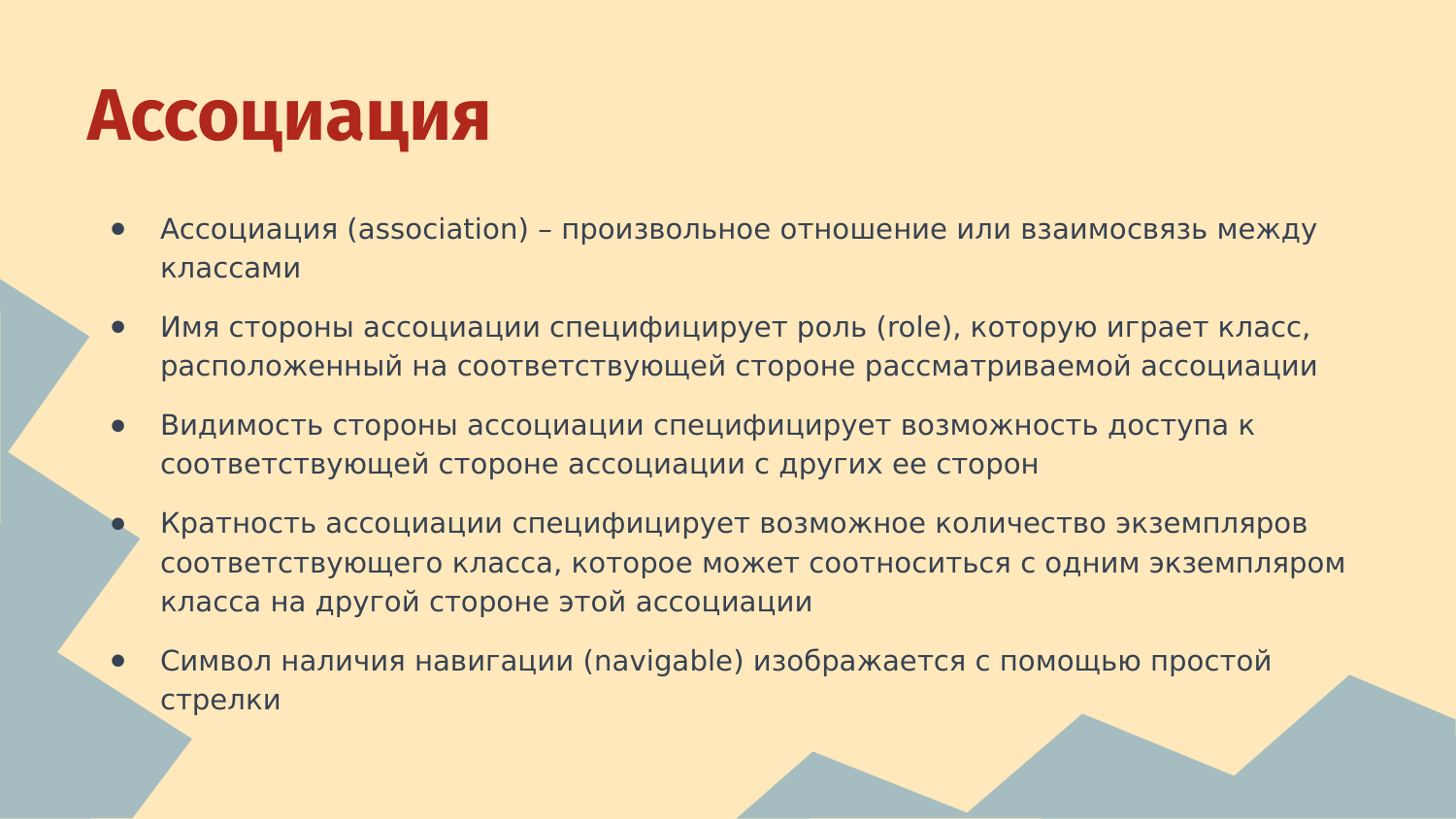

# Ассоциация
Ассоциация (association) – произвольное отношение или взаимосвязь между классами
Имя стороны ассоциации специфицирует роль (role), которую играет класс, расположенный на соответствующей стороне рассматриваемой ассоциации
Видимость стороны ассоциации специфицирует возможность доступа к соответствующей стороне ассоциации с других ее сторон
Кратность ассоциации специфицирует возможное количество экземпляров соответствующего класса, которое может соотноситься с одним экземпляром класса на другой стороне этой ассоциации
Символ наличия навигации (navigable) изображается с помощью простой стрелки